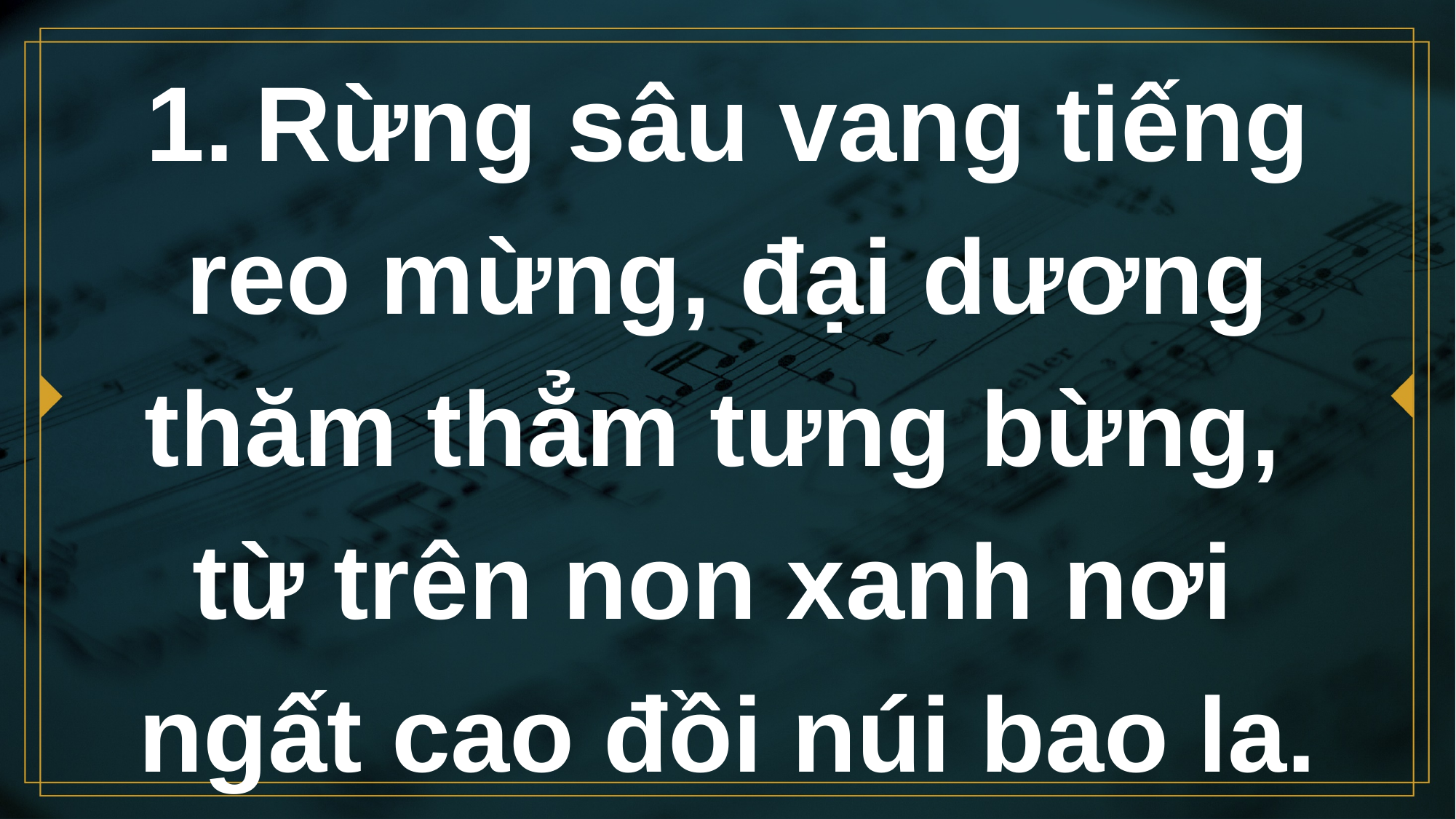

# 1.	Rừng sâu vang tiếng reo mừng, đại dương thăm thẳm tưng bừng, từ trên non xanh nơi ngất cao đồi núi bao la.